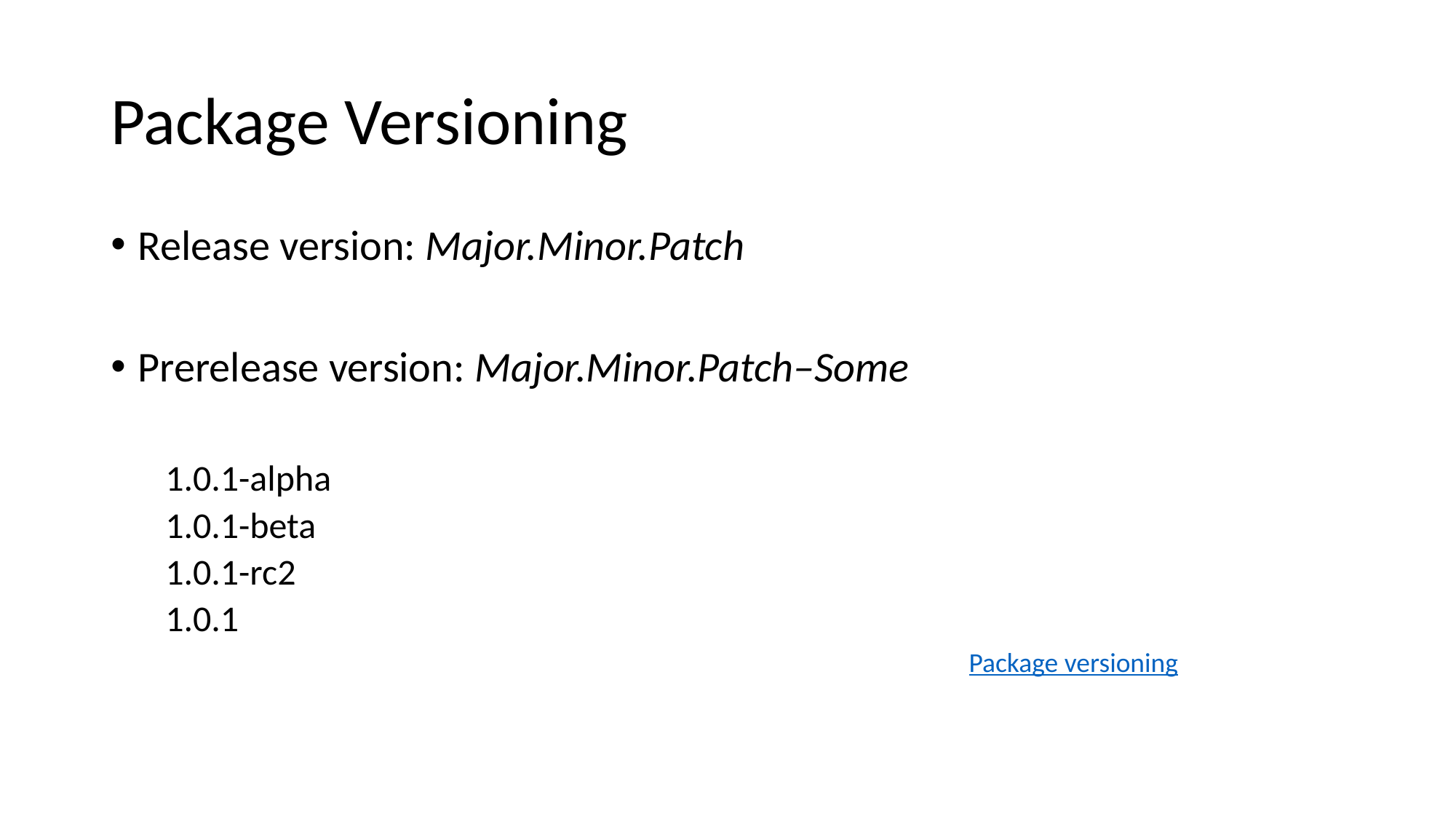

# Package Versioning
Release version: Major.Minor.Patch

Prerelease version: Major.Minor.Patch–Some

1.0.1-alpha
1.0.1-beta
1.0.1-rc2
1.0.1

Package versioning